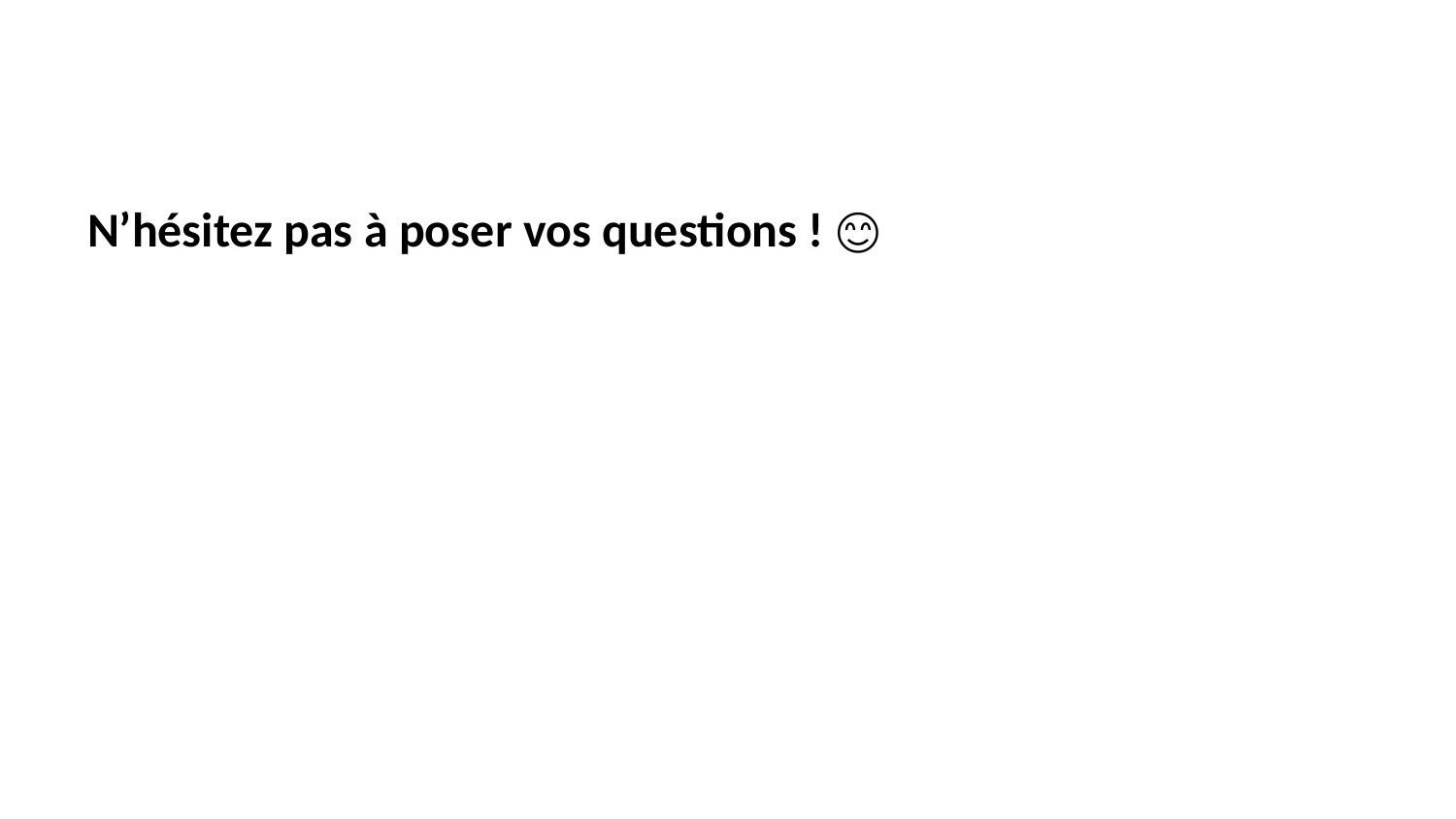

N’hésitez pas à poser vos questions ! 😊